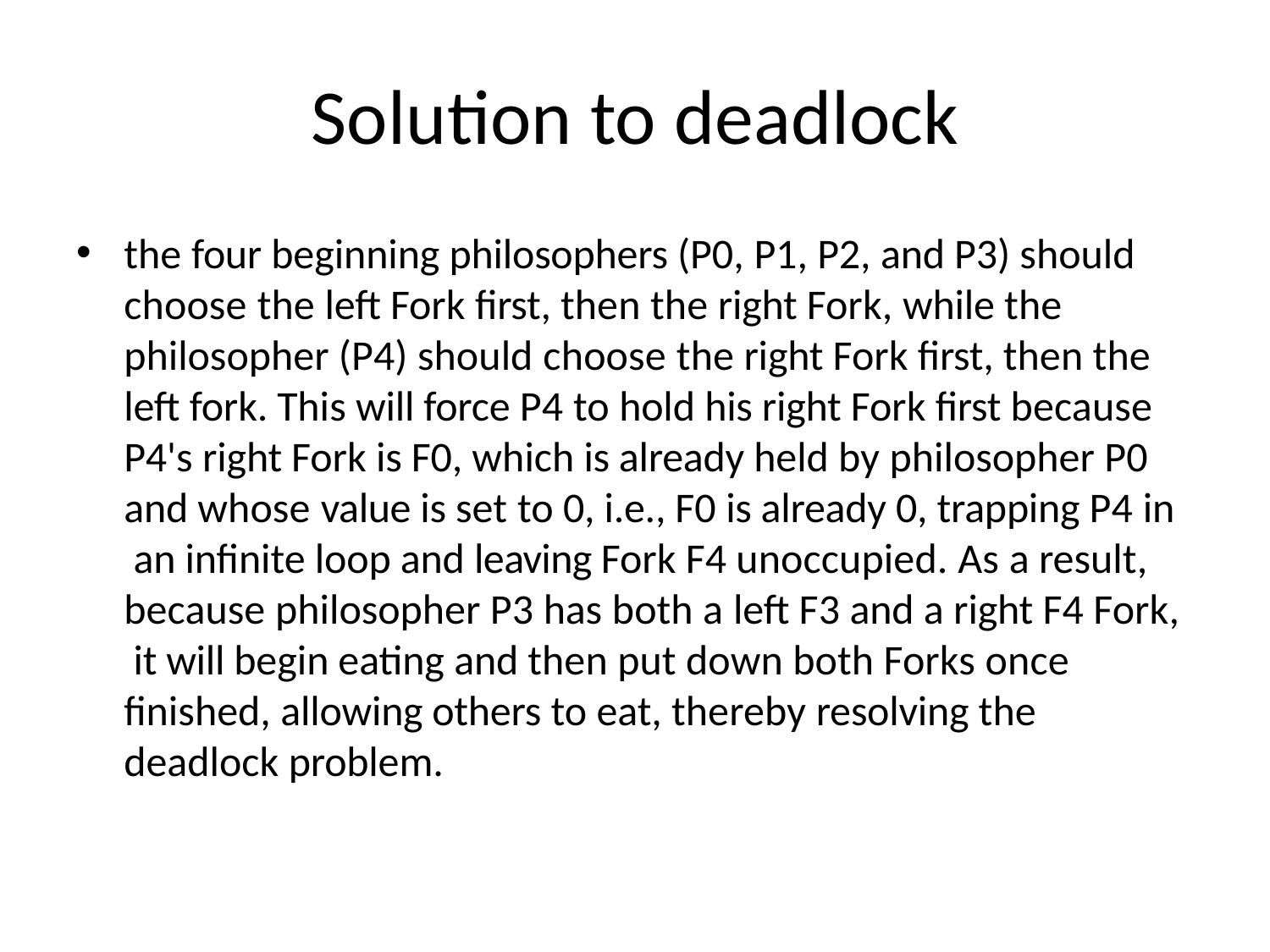

# Solution to deadlock
the four beginning philosophers (P0, P1, P2, and P3) should  choose the left Fork first, then the right Fork, while the  philosopher (P4) should choose the right Fork first, then the  left fork. This will force P4 to hold his right Fork first because  P4's right Fork is F0, which is already held by philosopher P0  and whose value is set to 0, i.e., F0 is already 0, trapping P4 in  an infinite loop and leaving Fork F4 unoccupied. As a result,  because philosopher P3 has both a left F3 and a right F4 Fork,  it will begin eating and then put down both Forks once  finished, allowing others to eat, thereby resolving the  deadlock problem.